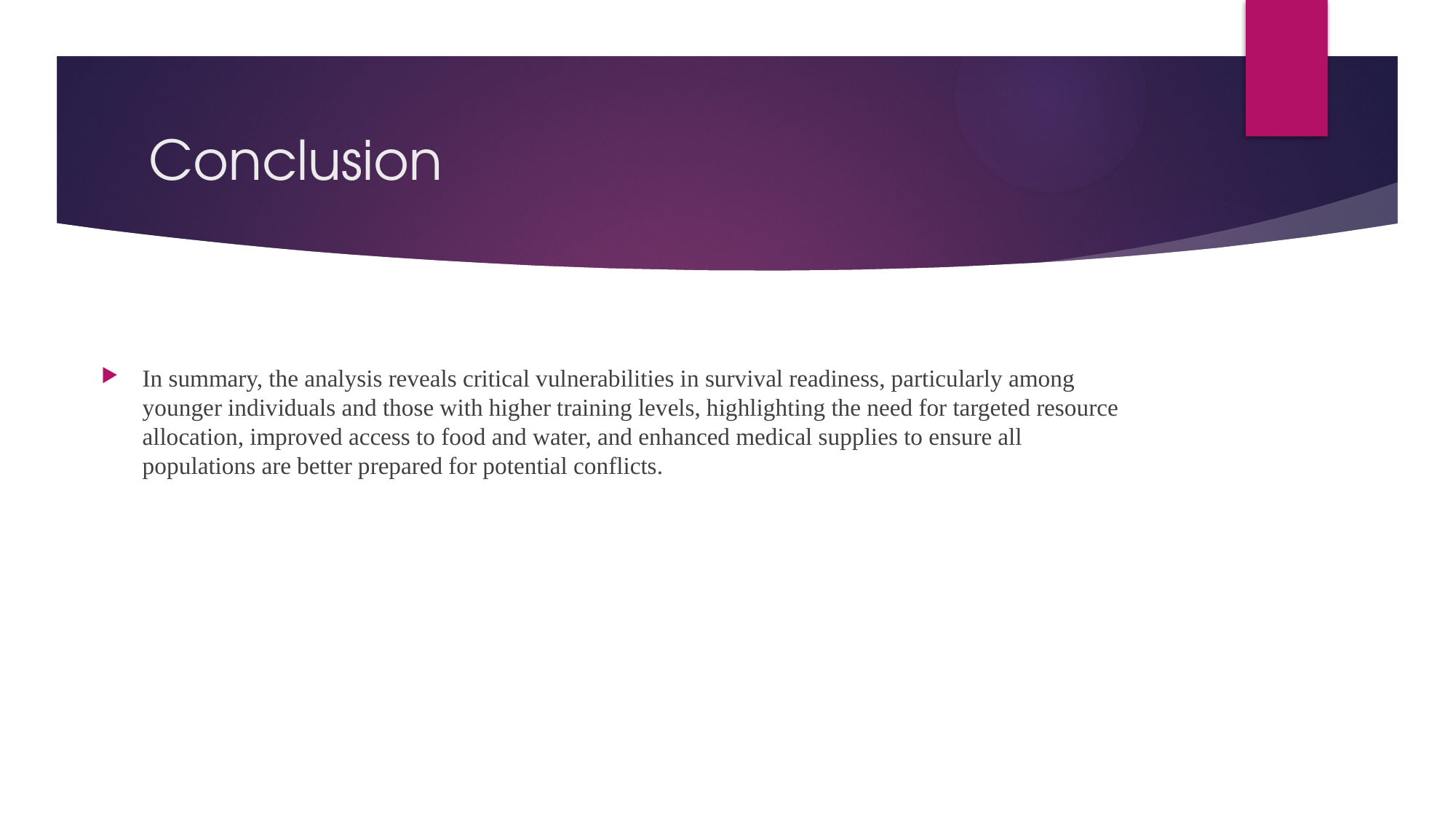

# Conclusion
In summary, the analysis reveals critical vulnerabilities in survival readiness, particularly among younger individuals and those with higher training levels, highlighting the need for targeted resource allocation, improved access to food and water, and enhanced medical supplies to ensure all populations are better prepared for potential conflicts.